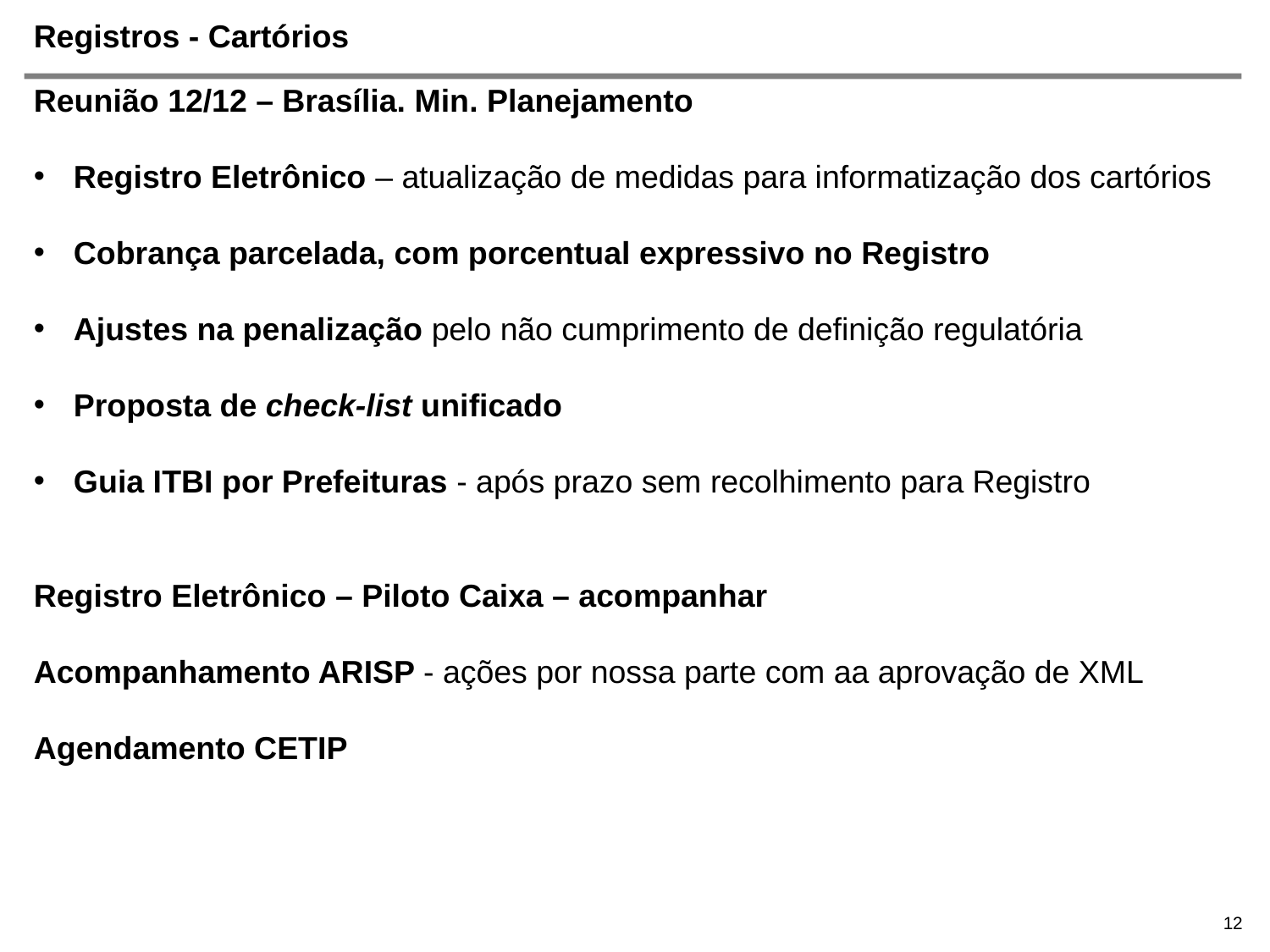

# Registros - Cartórios

Reunião 12/12 – Brasília. Min. Planejamento

Registro Eletrônico – atualização de medidas para informatização dos cartórios

Cobrança parcelada, com porcentual expressivo no Registro

Ajustes na penalização pelo não cumprimento de definição regulatória

Proposta de check-list unificado

Guia ITBI por Prefeituras - após prazo sem recolhimento para Registro

Registro Eletrônico – Piloto Caixa – acompanhar

Acompanhamento ARISP - ações por nossa parte com aa aprovação de XML

Agendamento CETIP

12